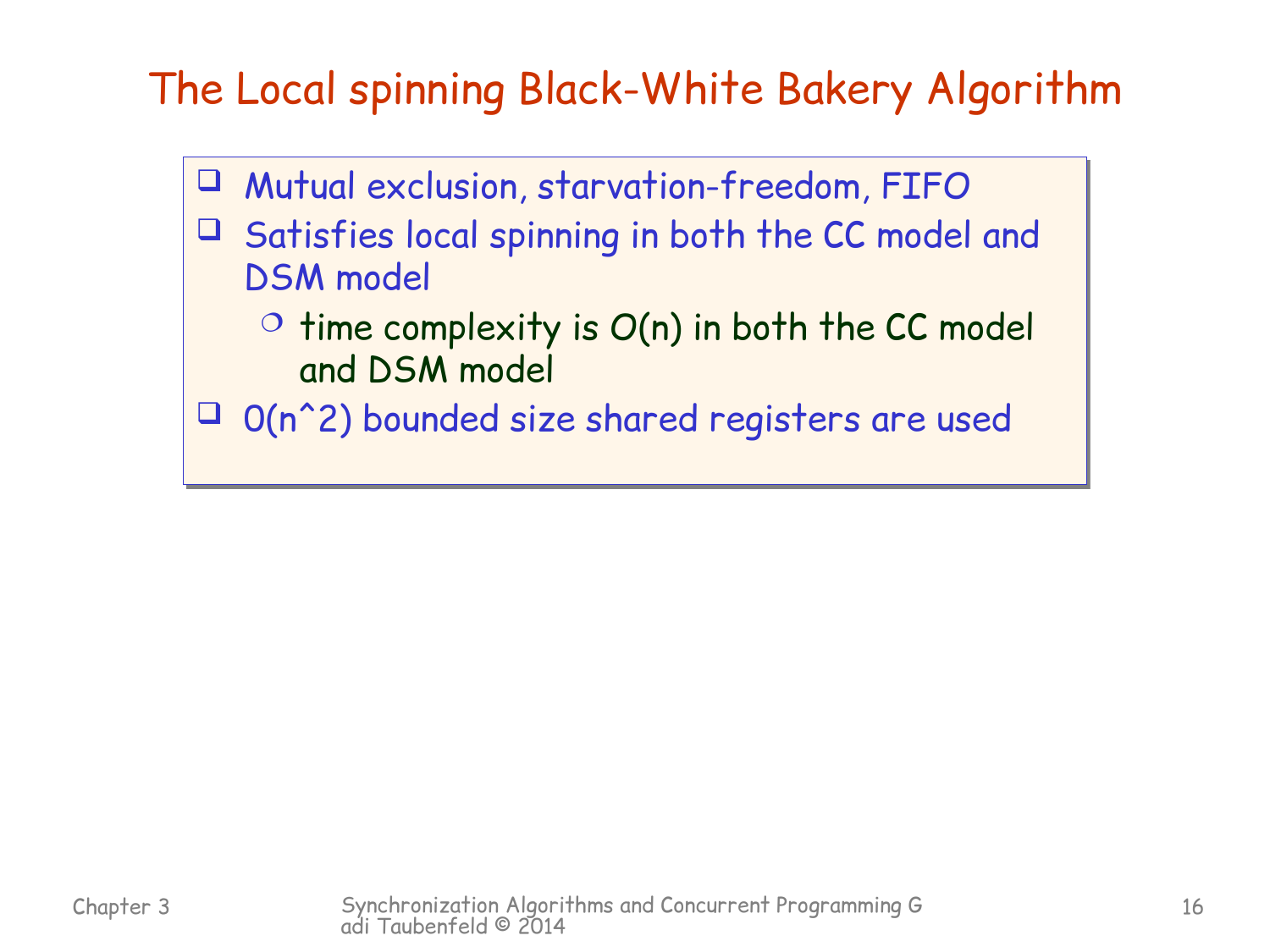

The Local spinning Black-White Bakery Algorithm
Mutual exclusion, starvation-freedom, FIFO
Satisfies local spinning in both the CC model and DSM model
time complexity is O(n) in both the CC model and DSM model
0(n^2) bounded size shared registers are used
Synchronization Algorithms and Concurrent Programming Gadi Taubenfeld © 2014
Chapter 3